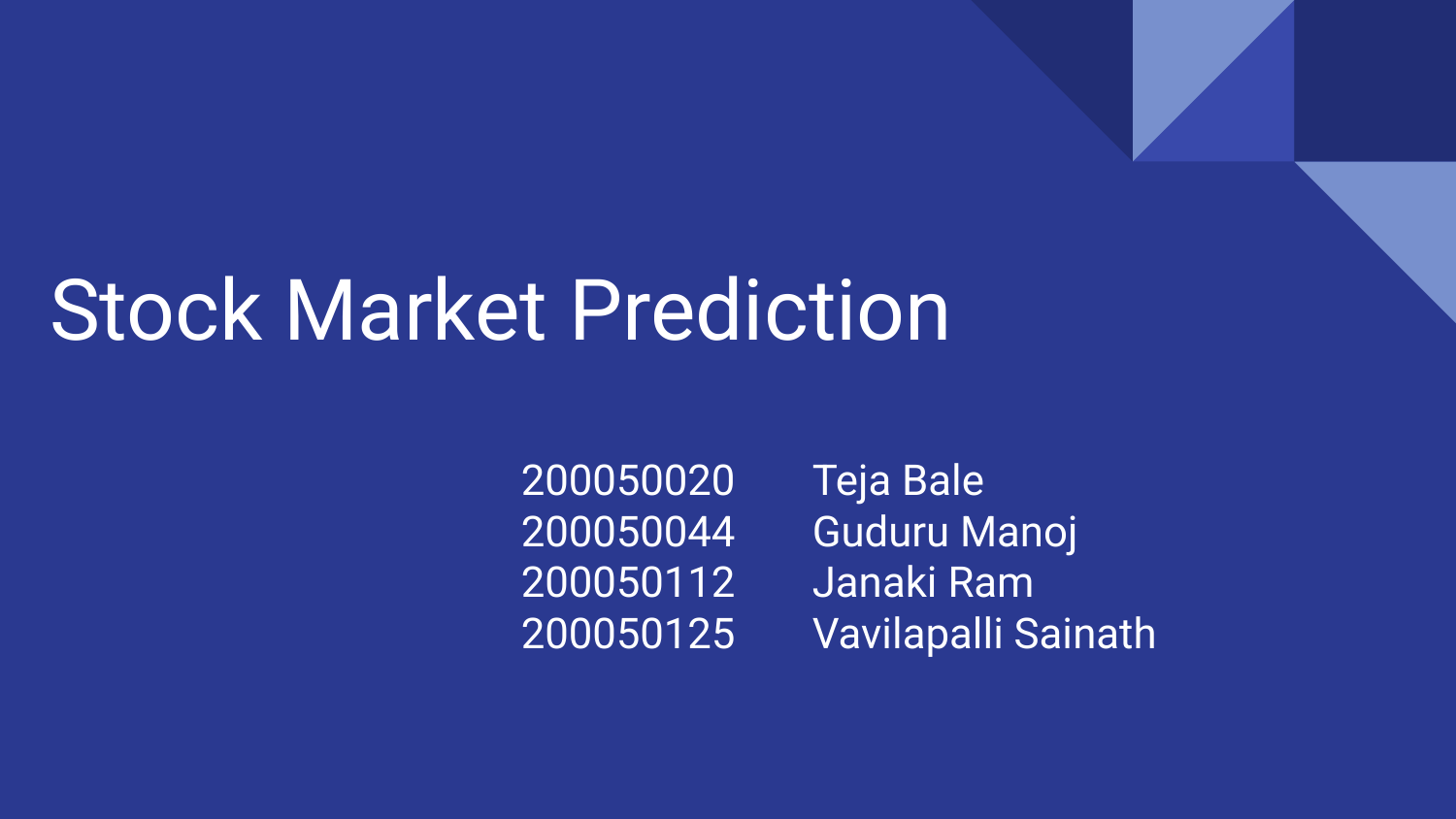

# Stock Market Prediction
200050020  	Teja Bale
200050044 	Guduru Manoj
200050112 	Janaki Ram
200050125 	Vavilapalli Sainath